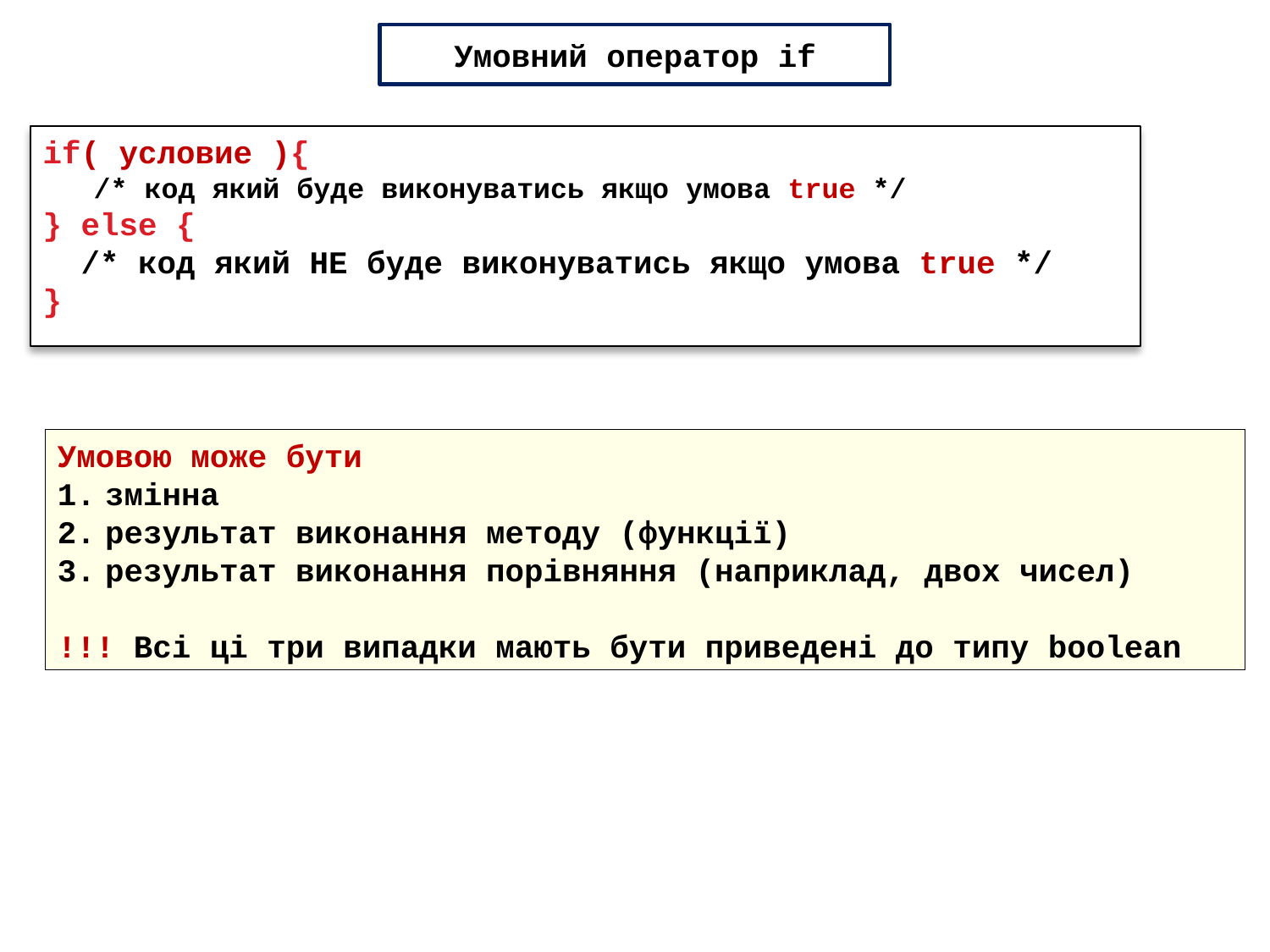

Умовний оператор if
if( условие ){
   /* код який буде виконуватись якщо умова true */
} else {
  /* код який НЕ буде виконуватись якщо умова true */
}
Умовою може бути
змінна
результат виконання методу (функції)
результат виконання порівняння (наприклад, двох чисел)

!!! Всі ці три випадки мають бути приведені до типу boolean